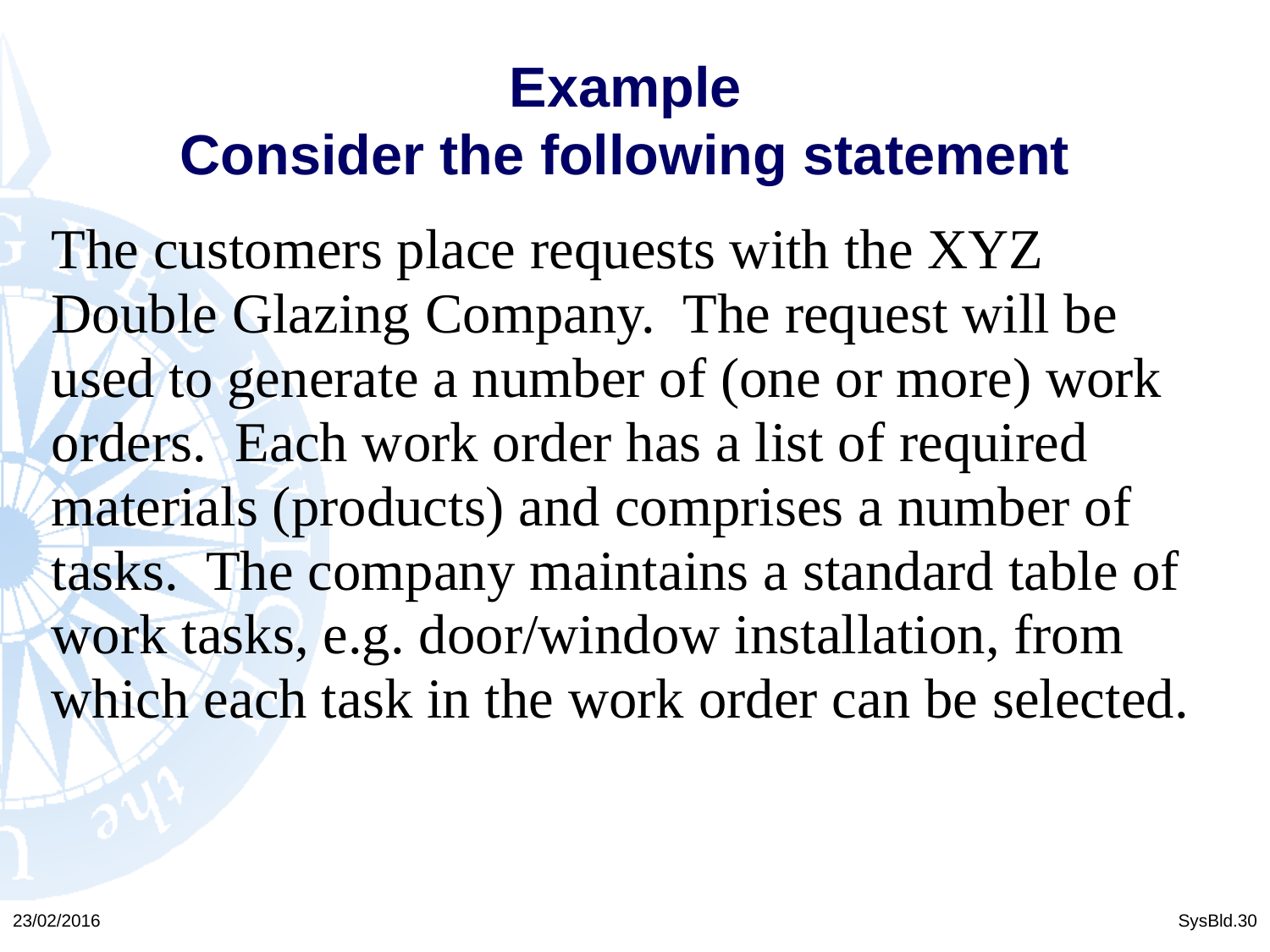

Example
Consider the following statement
The customers place requests with the XYZ Double Glazing Company.  The request will be used to generate a number of (one or more) work orders.  Each work order has a list of required materials (products) and comprises a number of tasks.  The company maintains a standard table of work tasks, e.g. door/window installation, from which each task in the work order can be selected.
23/02/2016
SysBld.30